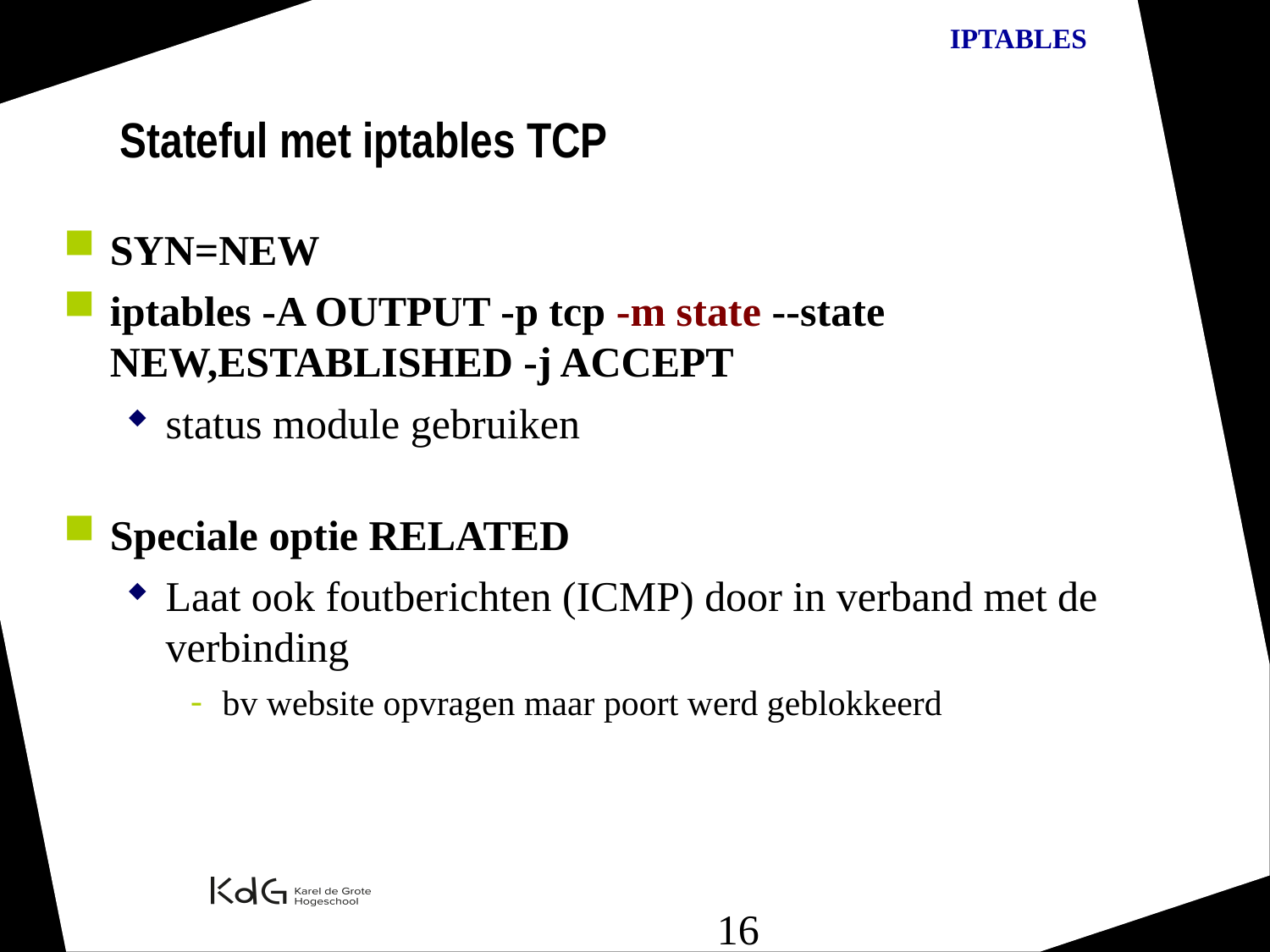

Stateful met iptables TCP
SYN=NEW
iptables -A OUTPUT -p tcp -m state --state NEW,ESTABLISHED -j ACCEPT
status module gebruiken
Speciale optie RELATED
Laat ook foutberichten (ICMP) door in verband met de verbinding
bv website opvragen maar poort werd geblokkeerd